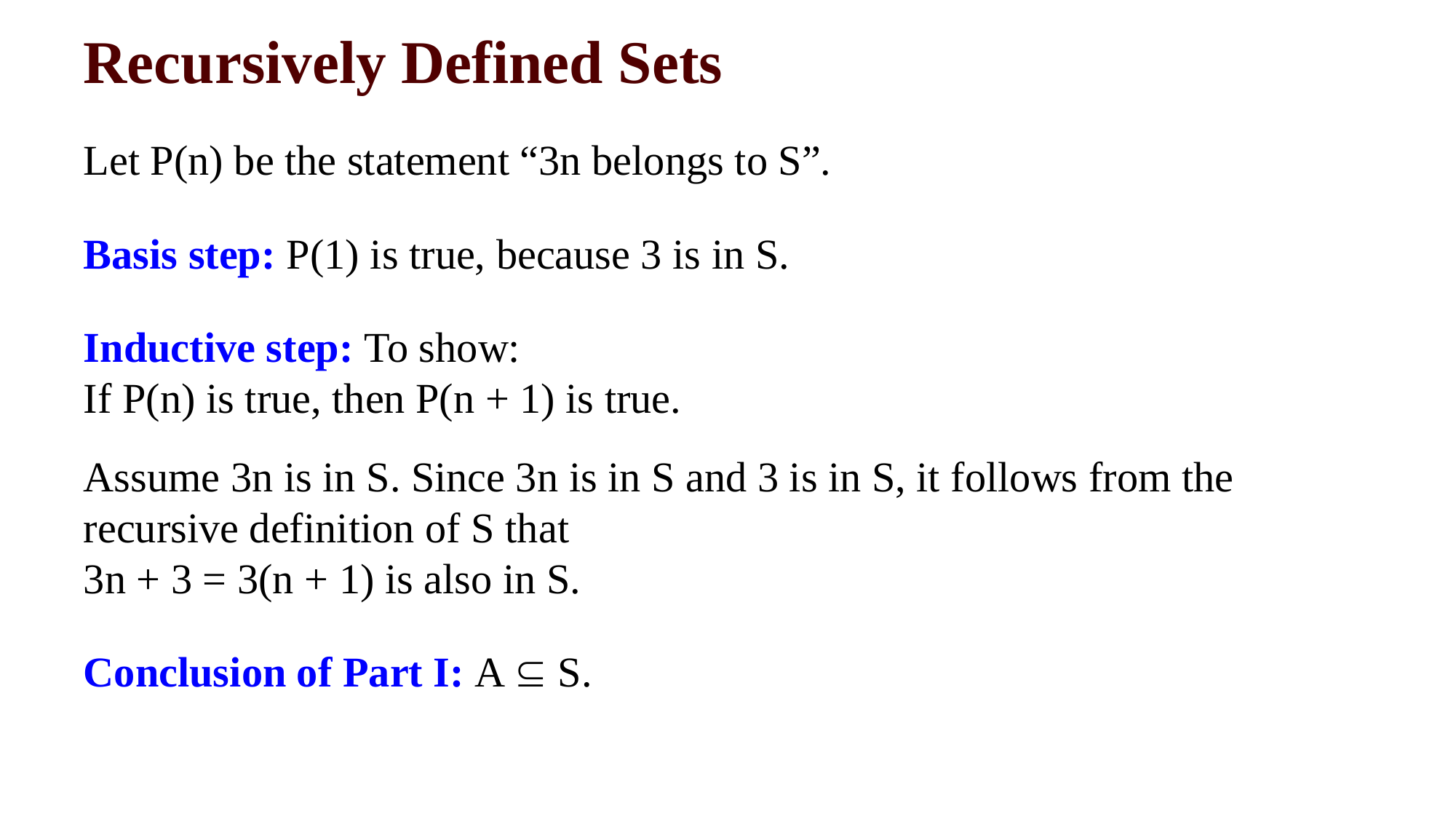

# Recursively Defined Sets
Let P(n) be the statement “3n belongs to S”.

Basis step: P(1) is true, because 3 is in S.

Inductive step: To show:
If P(n) is true, then P(n + 1) is true.

Assume 3n is in S. Since 3n is in S and 3 is in S, it follows from the recursive definition of S that
3n + 3 = 3(n + 1) is also in S.

Conclusion of Part I: A ⊆ S.